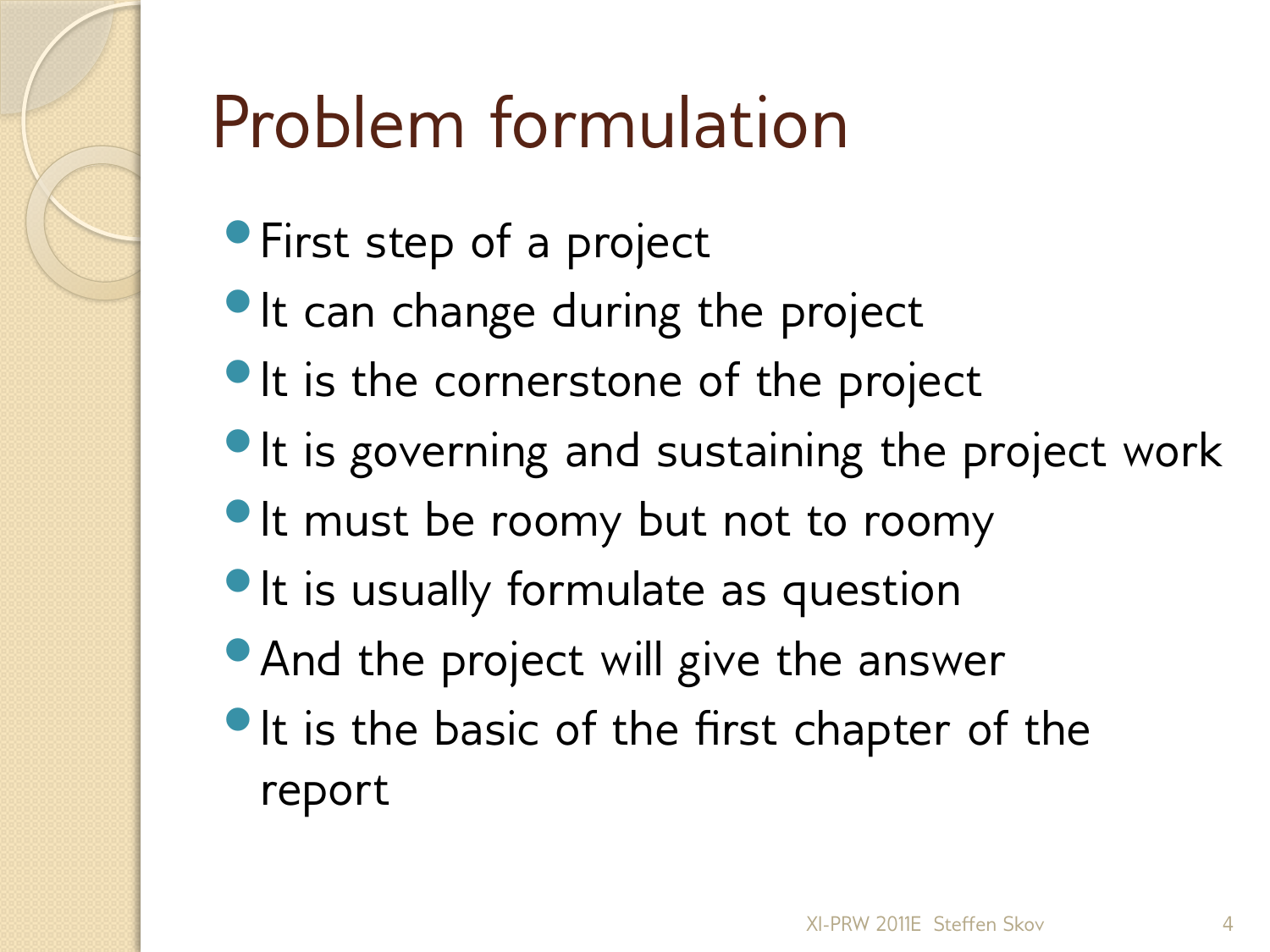

# Problem formulation
First step of a project
It can change during the project
It is the cornerstone of the project
It is governing and sustaining the project work
It must be roomy but not to roomy
It is usually formulate as question
And the project will give the answer
It is the basic of the first chapter of the report
XI-PRW 2011E  Steffen Skov
4